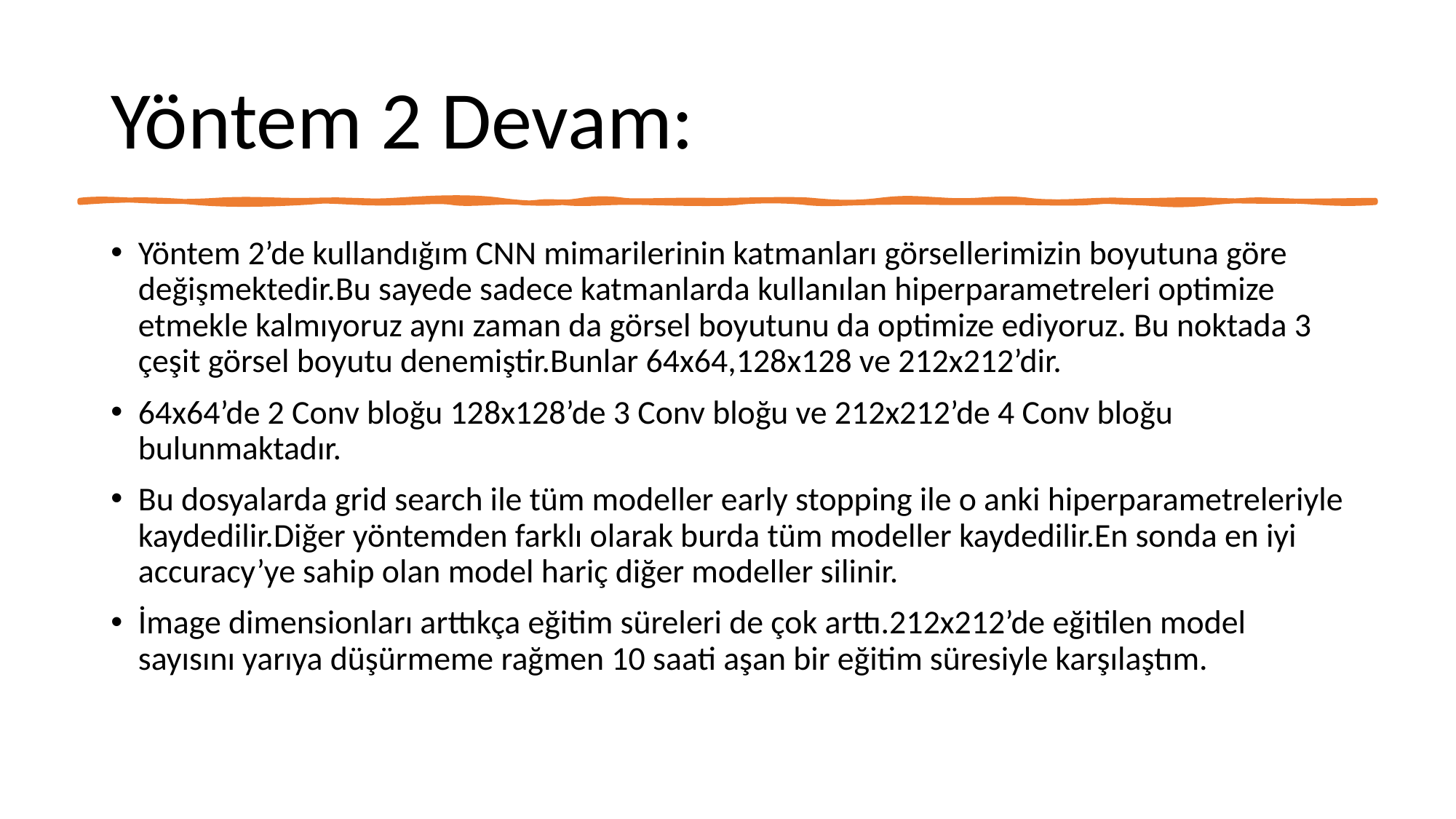

# Yöntem 2 Devam:

Yöntem 2’de kullandığım CNN mimarilerinin katmanları görsellerimizin boyutuna göre değişmektedir.Bu sayede sadece katmanlarda kullanılan hiperparametreleri optimize etmekle kalmıyoruz aynı zaman da görsel boyutunu da optimize ediyoruz. Bu noktada 3 çeşit görsel boyutu denemiştir.Bunlar 64x64,128x128 ve 212x212’dir.
64x64’de 2 Conv bloğu 128x128’de 3 Conv bloğu ve 212x212’de 4 Conv bloğu bulunmaktadır.
Bu dosyalarda grid search ile tüm modeller early stopping ile o anki hiperparametreleriyle kaydedilir.Diğer yöntemden farklı olarak burda tüm modeller kaydedilir.En sonda en iyi accuracy’ye sahip olan model hariç diğer modeller silinir.
İmage dimensionları arttıkça eğitim süreleri de çok arttı.212x212’de eğitilen model sayısını yarıya düşürmeme rağmen 10 saati aşan bir eğitim süresiyle karşılaştım.